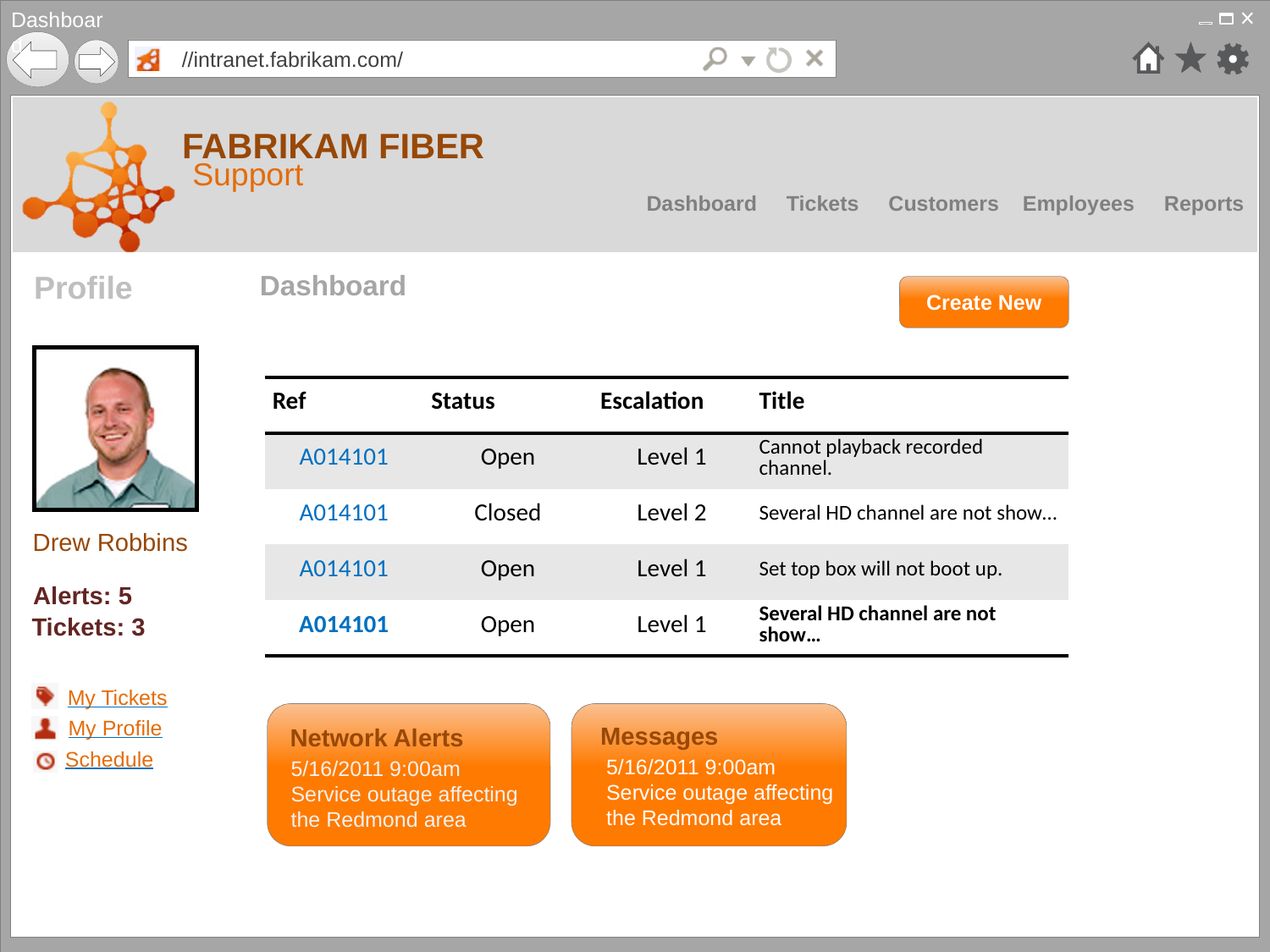

Dashboard
//intranet.fabrikam.com/
Dashboard
Create New
| Ref | Status | Escalation | Title |
| --- | --- | --- | --- |
| A014101 | Open | Level 1 | Cannot playback recorded channel. |
| A014101 | Closed | Level 2 | Several HD channel are not show… |
| A014101 | Open | Level 1 | Set top box will not boot up. |
| A014101 | Open | Level 1 | Several HD channel are not show… |

Messages
Network Alerts
5/16/2011 9:00am
Service outage affecting
the Redmond area
5/16/2011 9:00am
Service outage affecting
the Redmond area